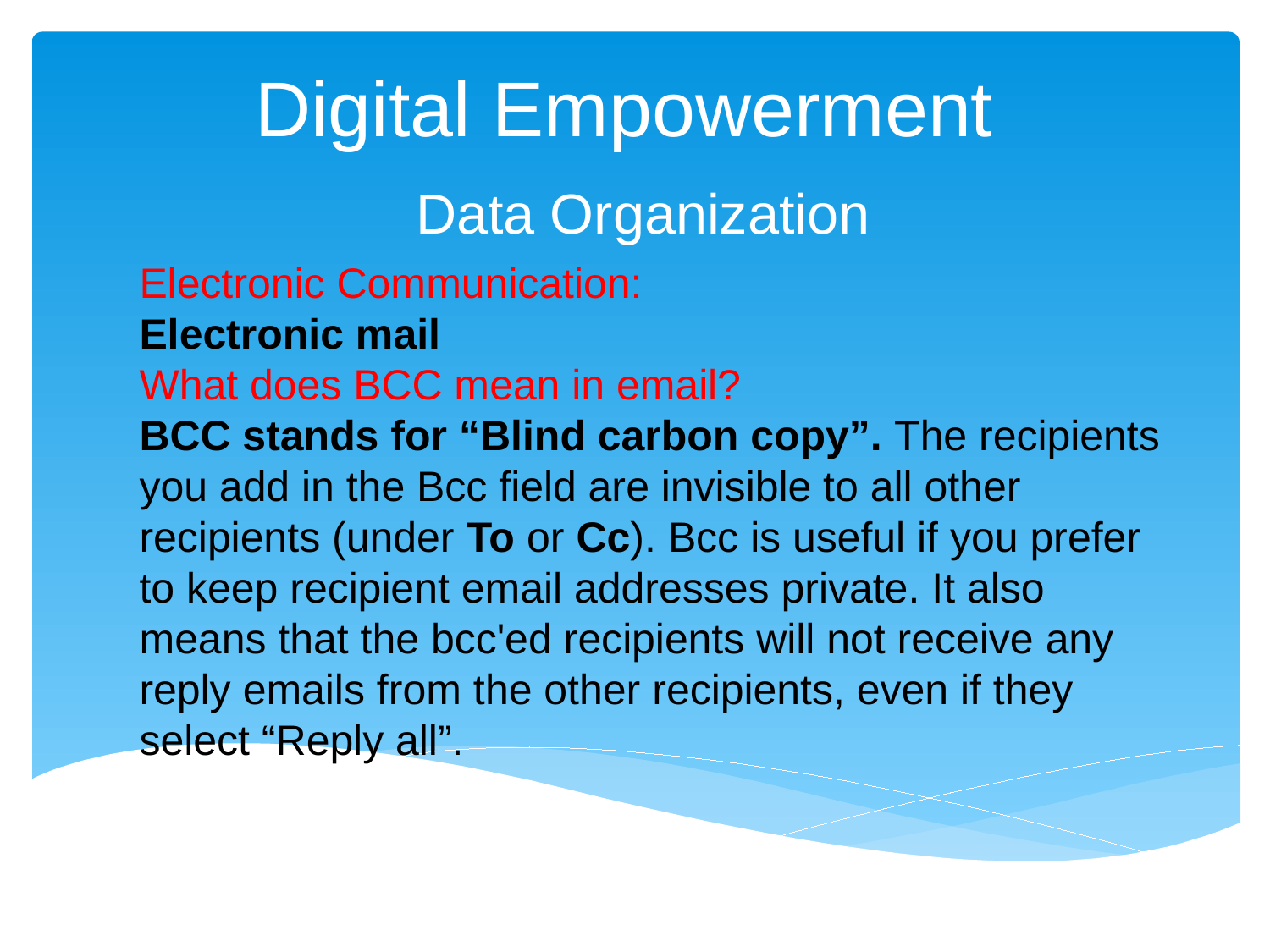

# Digital Empowerment
 Data Organization
Electronic Communication:
Electronic mail
What does BCC mean in email?
BCC stands for “Blind carbon copy”. The recipients you add in the Bcc field are invisible to all other recipients (under To or Cc). Bcc is useful if you prefer to keep recipient email addresses private. It also means that the bcc'ed recipients will not receive any reply emails from the other recipients, even if they select “Reply all”.